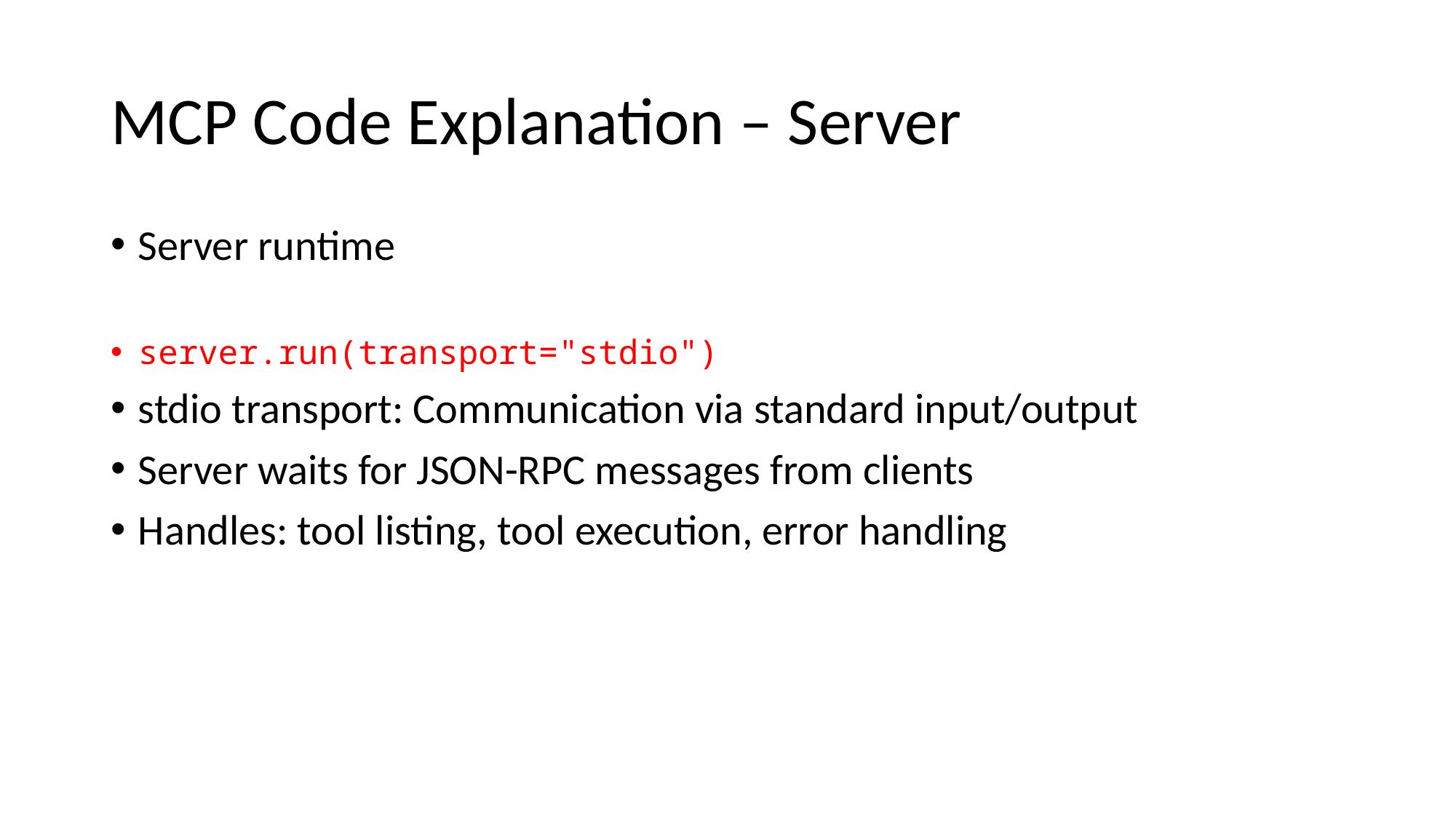

# MCP Code Explanation – Server
Server runtime

server.run(transport="stdio")
stdio transport: Communication via standard input/output
Server waits for JSON-RPC messages from clients
Handles: tool listing, tool execution, error handling